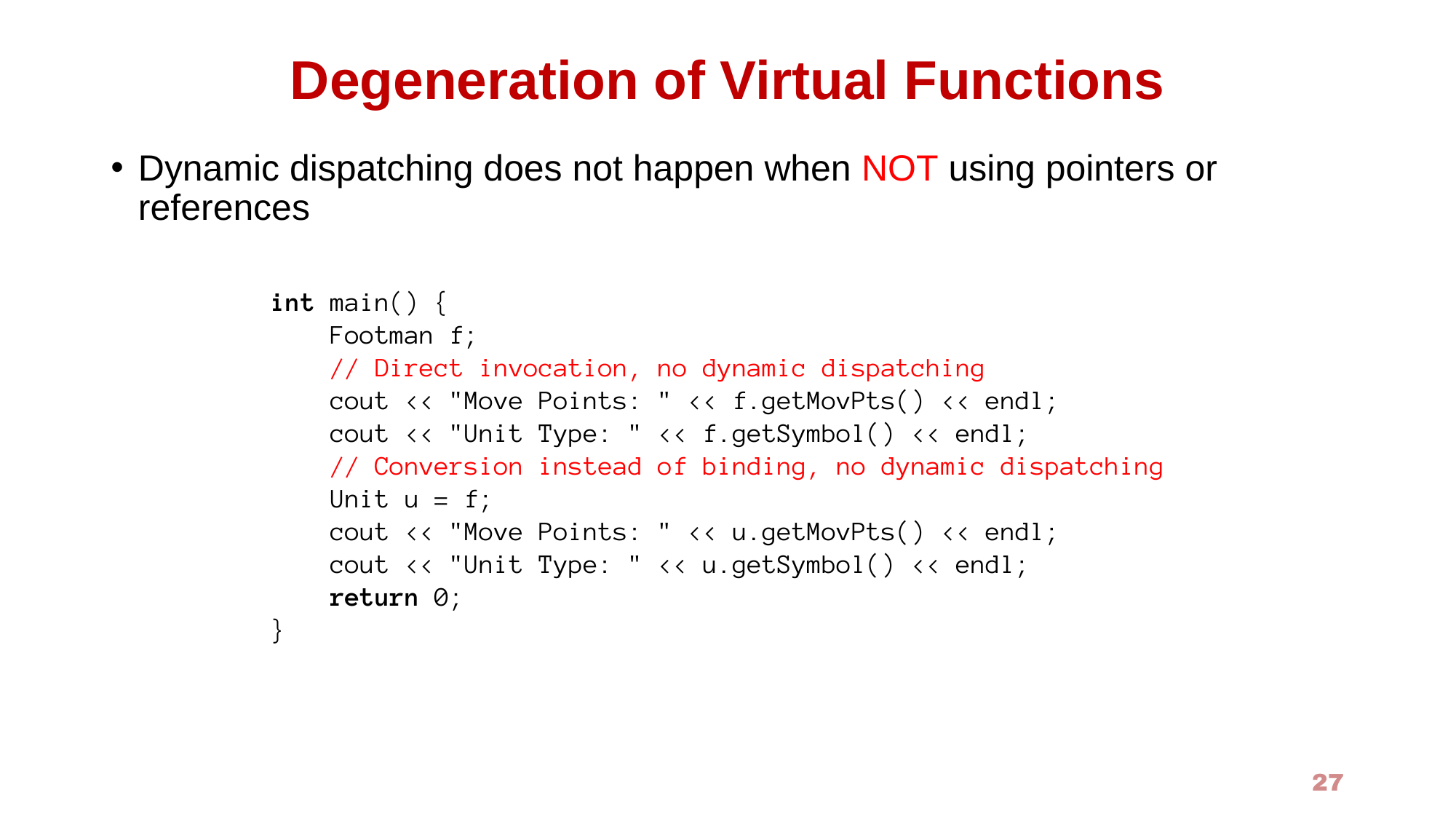

# Degeneration of Virtual Functions
Dynamic dispatching does not happen when NOT using pointers or references
int main() {
    Footman f;
    // Direct invocation, no dynamic dispatching
    cout << "Move Points: " << f.getMovPts() << endl;
    cout << "Unit Type: " << f.getSymbol() << endl;
    // Conversion instead of binding, no dynamic dispatching
    Unit u = f;
    cout << "Move Points: " << u.getMovPts() << endl;
    cout << "Unit Type: " << u.getSymbol() << endl;
    return 0;
}
27